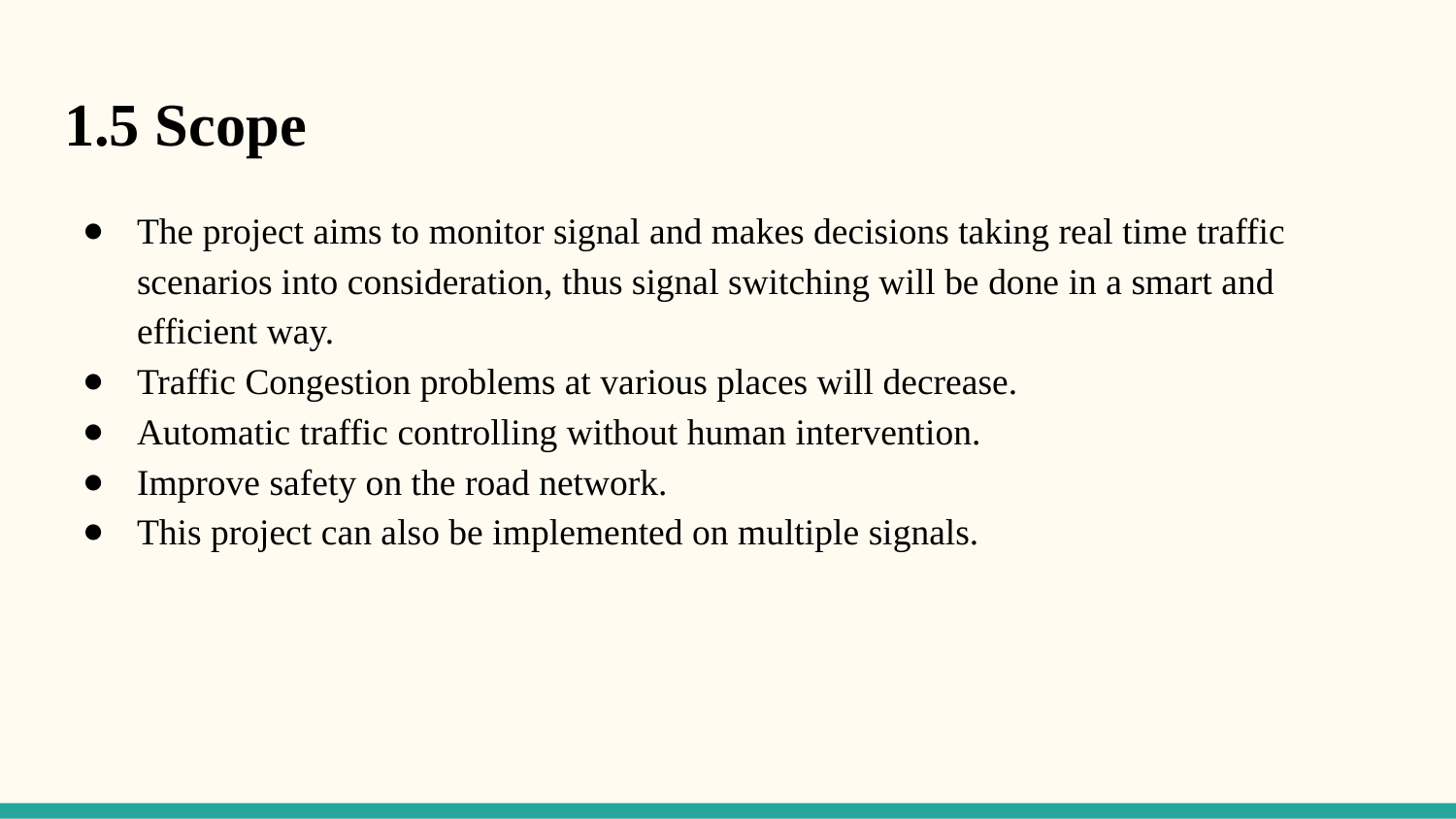

# 1.5 Scope
The project aims to monitor signal and makes decisions taking real time traffic scenarios into consideration, thus signal switching will be done in a smart and efficient way.
Traffic Congestion problems at various places will decrease.
Automatic traffic controlling without human intervention.
Improve safety on the road network.
This project can also be implemented on multiple signals.